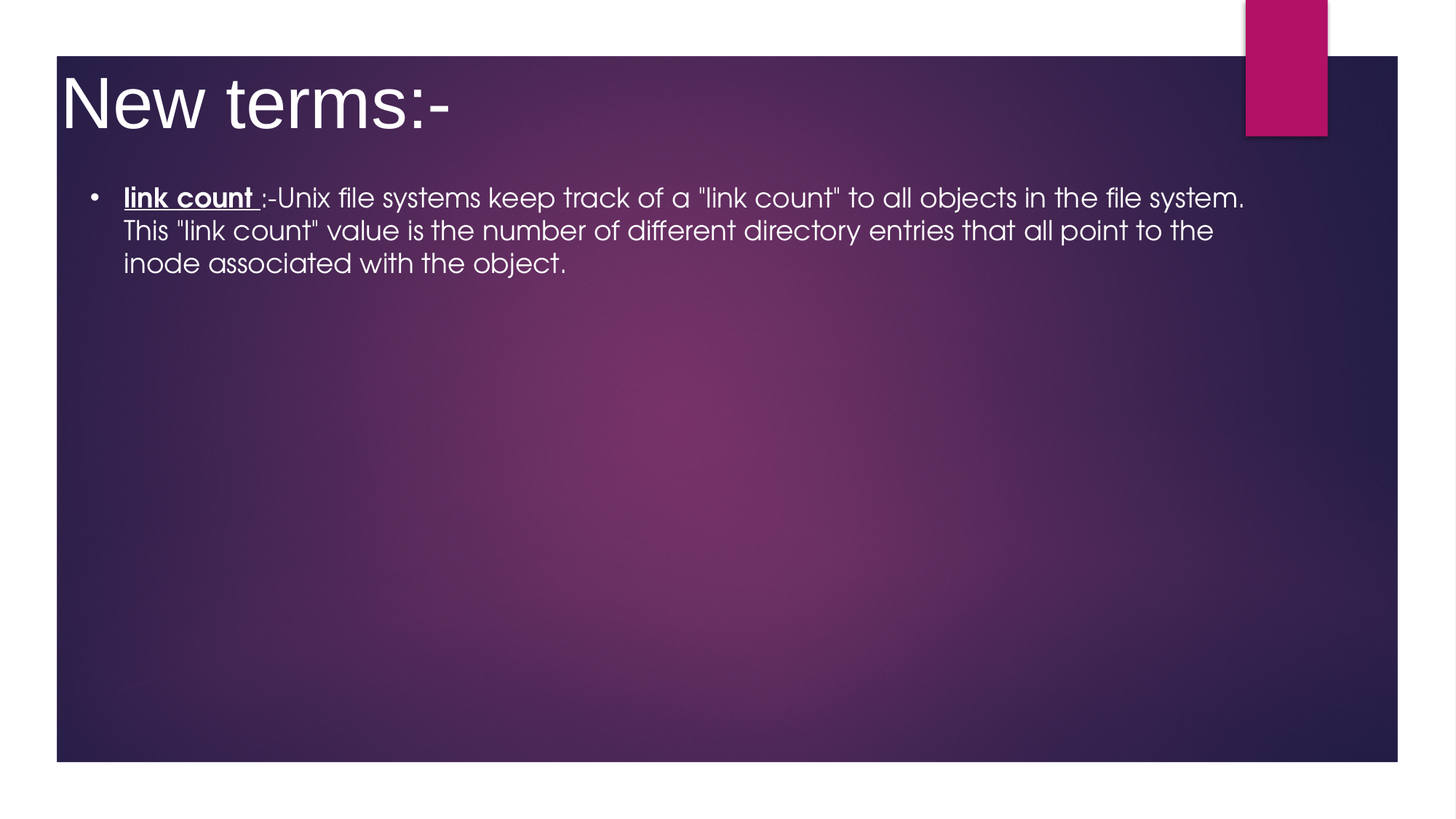

New terms:-
link count :-Unix file systems keep track of a "link count" to all objects in the file system. This "link count" value is the number of different directory entries that all point to the inode associated with the object.